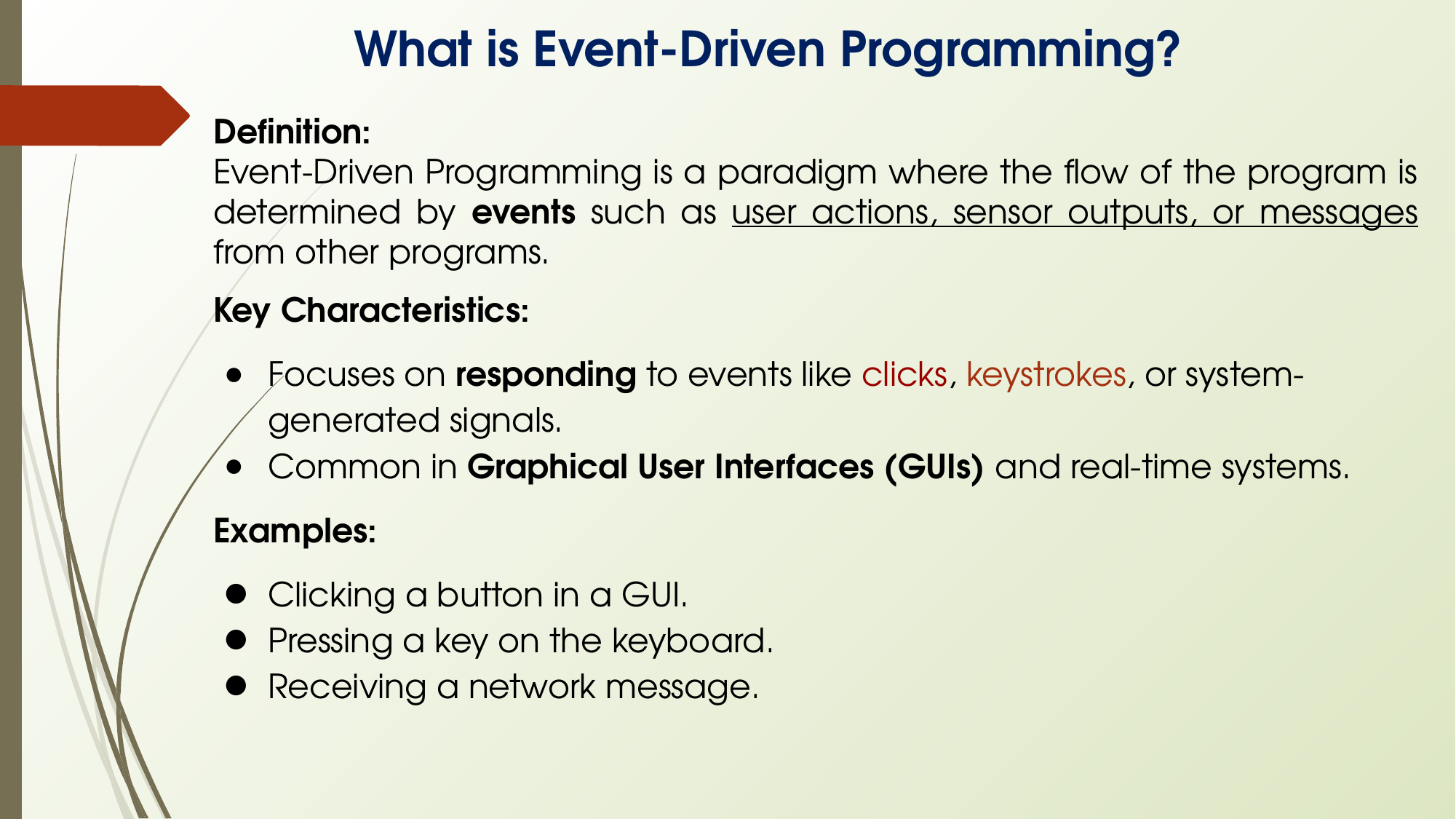

What is Event-Driven Programming?

Definition:
Event-Driven Programming is a paradigm where the flow of the program is determined by events such as user actions, sensor outputs, or messages from other programs.
Key Characteristics:
Focuses on responding to events like clicks, keystrokes, or system-generated signals.
Common in Graphical User Interfaces (GUIs) and real-time systems.
Examples:
Clicking a button in a GUI.
Pressing a key on the keyboard.
Receiving a network message.